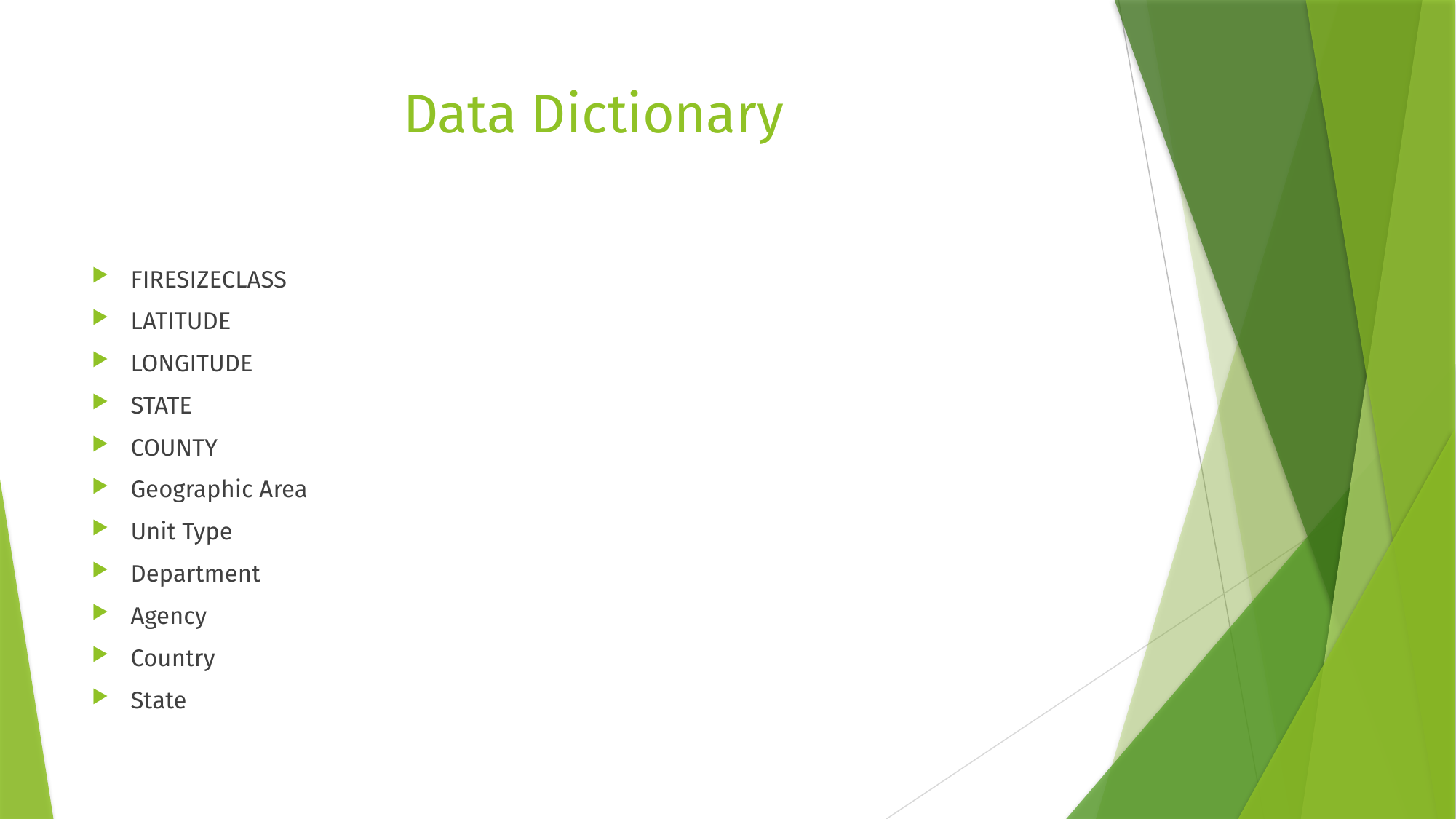

# Data Dictionary
FIRESIZECLASS
LATITUDE
LONGITUDE
STATE
COUNTY
Geographic Area
Unit Type
Department
Agency
Country
State